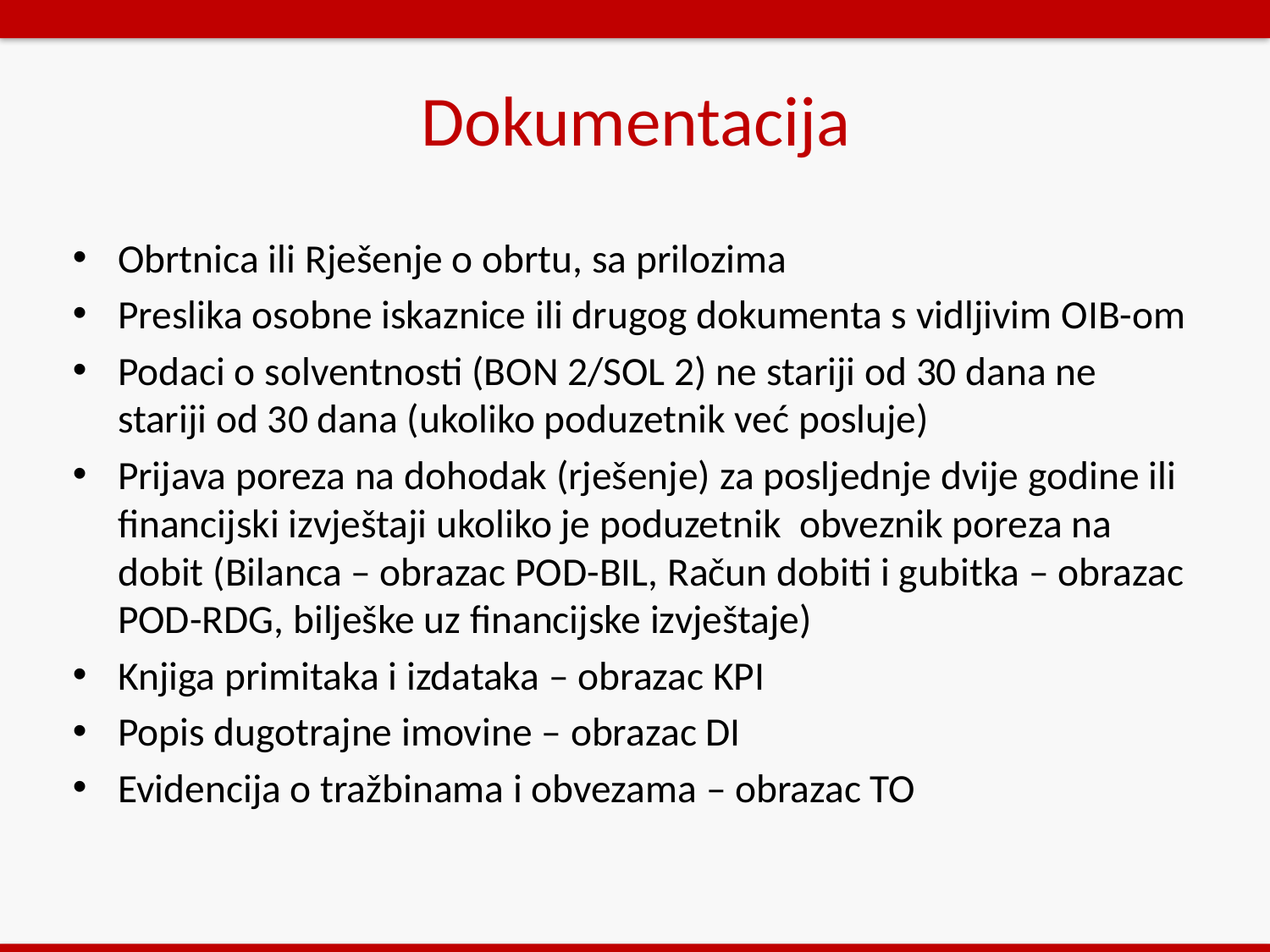

# Dokumentacija
Obrtnica ili Rješenje o obrtu, sa prilozima
Preslika osobne iskaznice ili drugog dokumenta s vidljivim OIB-om
Podaci o solventnosti (BON 2/SOL 2) ne stariji od 30 dana ne stariji od 30 dana (ukoliko poduzetnik već posluje)
Prijava poreza na dohodak (rješenje) za posljednje dvije godine ili financijski izvještaji ukoliko je poduzetnik  obveznik poreza na dobit (Bilanca – obrazac POD-BIL, Račun dobiti i gubitka – obrazac POD-RDG, bilješke uz financijske izvještaje)
Knjiga primitaka i izdataka – obrazac KPI
Popis dugotrajne imovine – obrazac DI
Evidencija o tražbinama i obvezama – obrazac TO